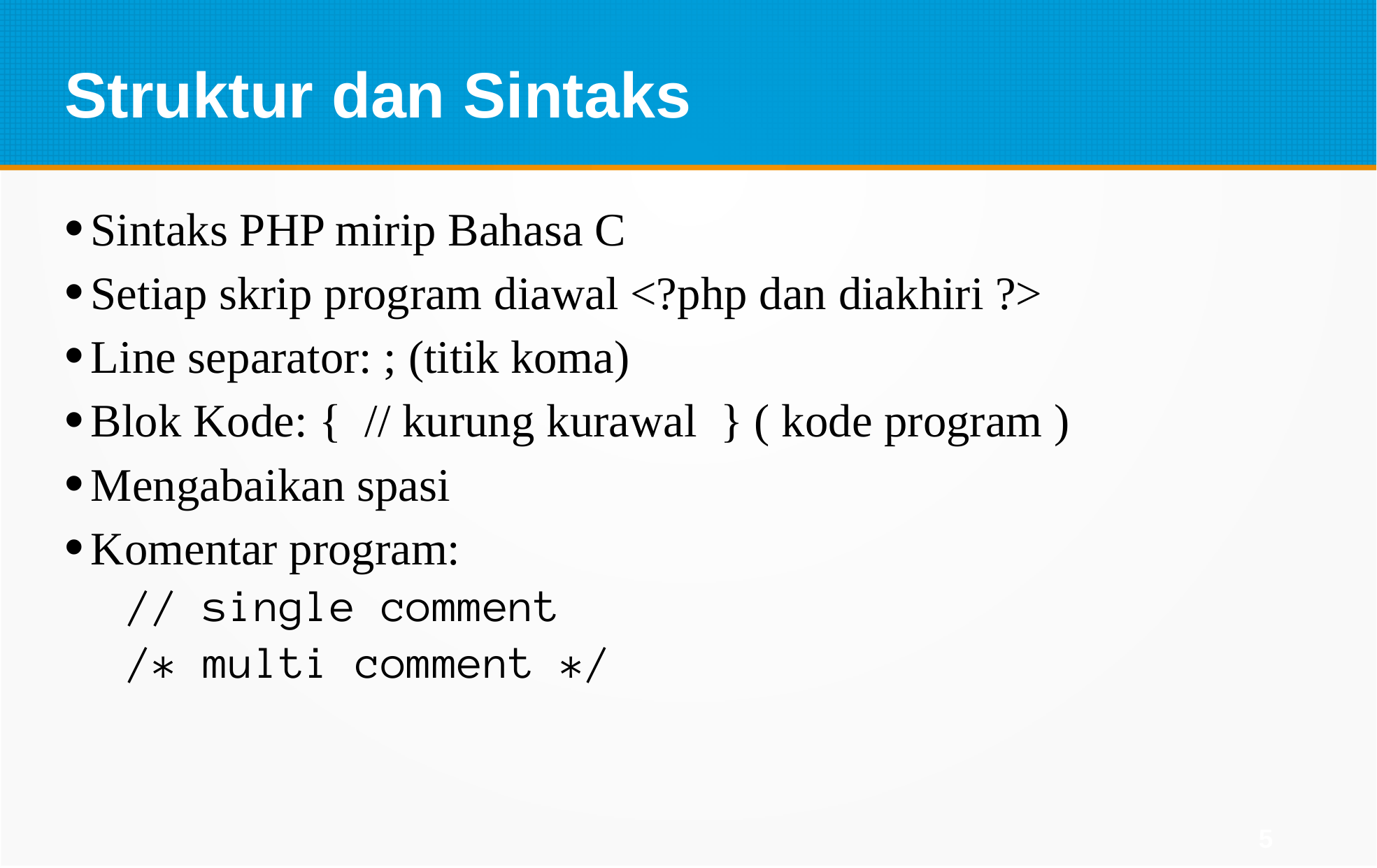

# Struktur dan Sintaks
Sintaks PHP mirip Bahasa C
Setiap skrip program diawal <?php dan diakhiri ?>
Line separator: ; (titik koma)
Blok Kode: {  // kurung kurawal  } ( kode program )
Mengabaikan spasi
Komentar program:
// single comment
/* multi comment */
5